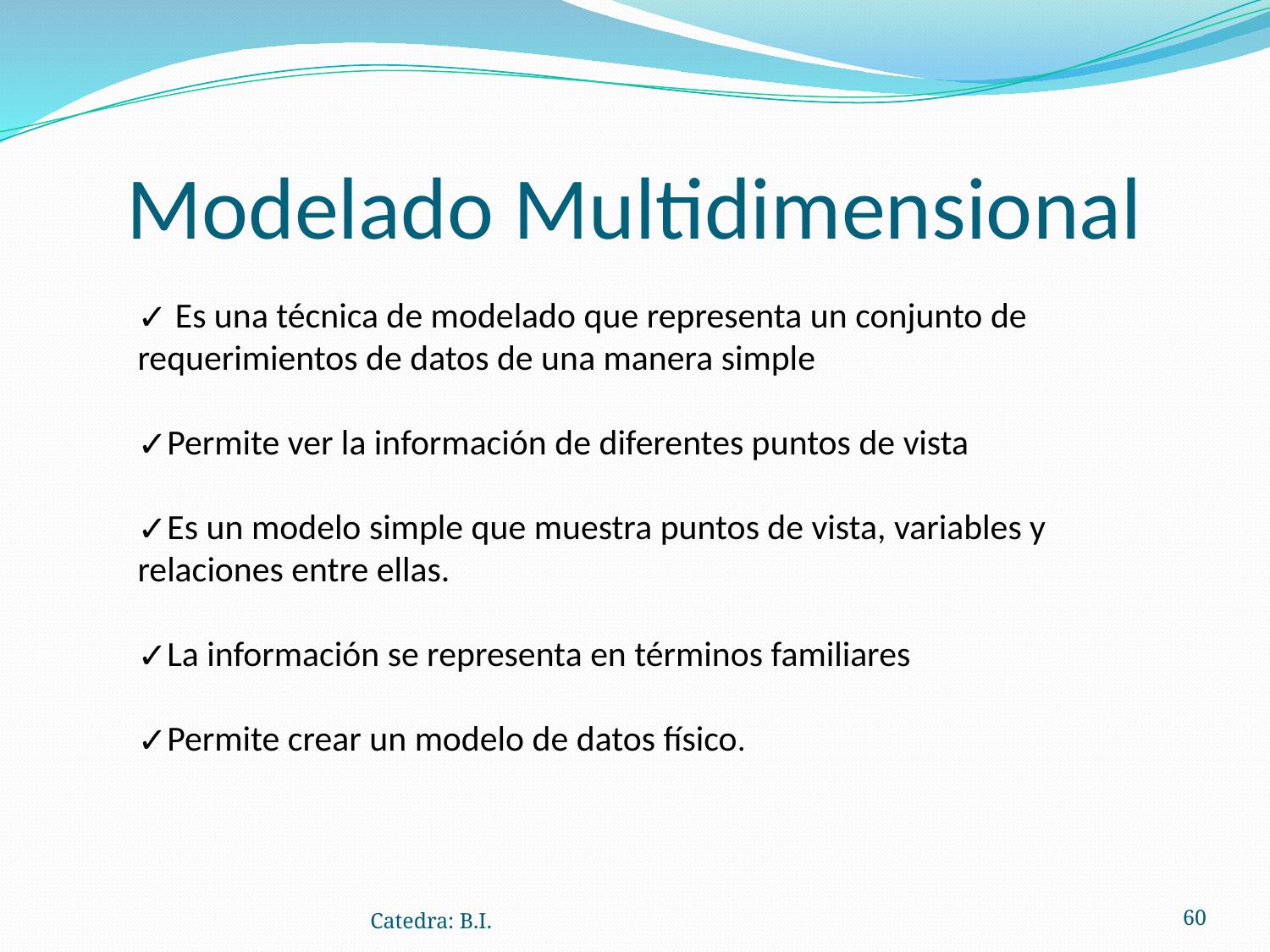

# Modelado Multidimensional
 Es una técnica de modelado que representa un conjunto de requerimientos de datos de una manera simple

Permite ver la información de diferentes puntos de vista

Es un modelo simple que muestra puntos de vista, variables y relaciones entre ellas.

La información se representa en términos familiares

Permite crear un modelo de datos físico.
Catedra: B.I.
60